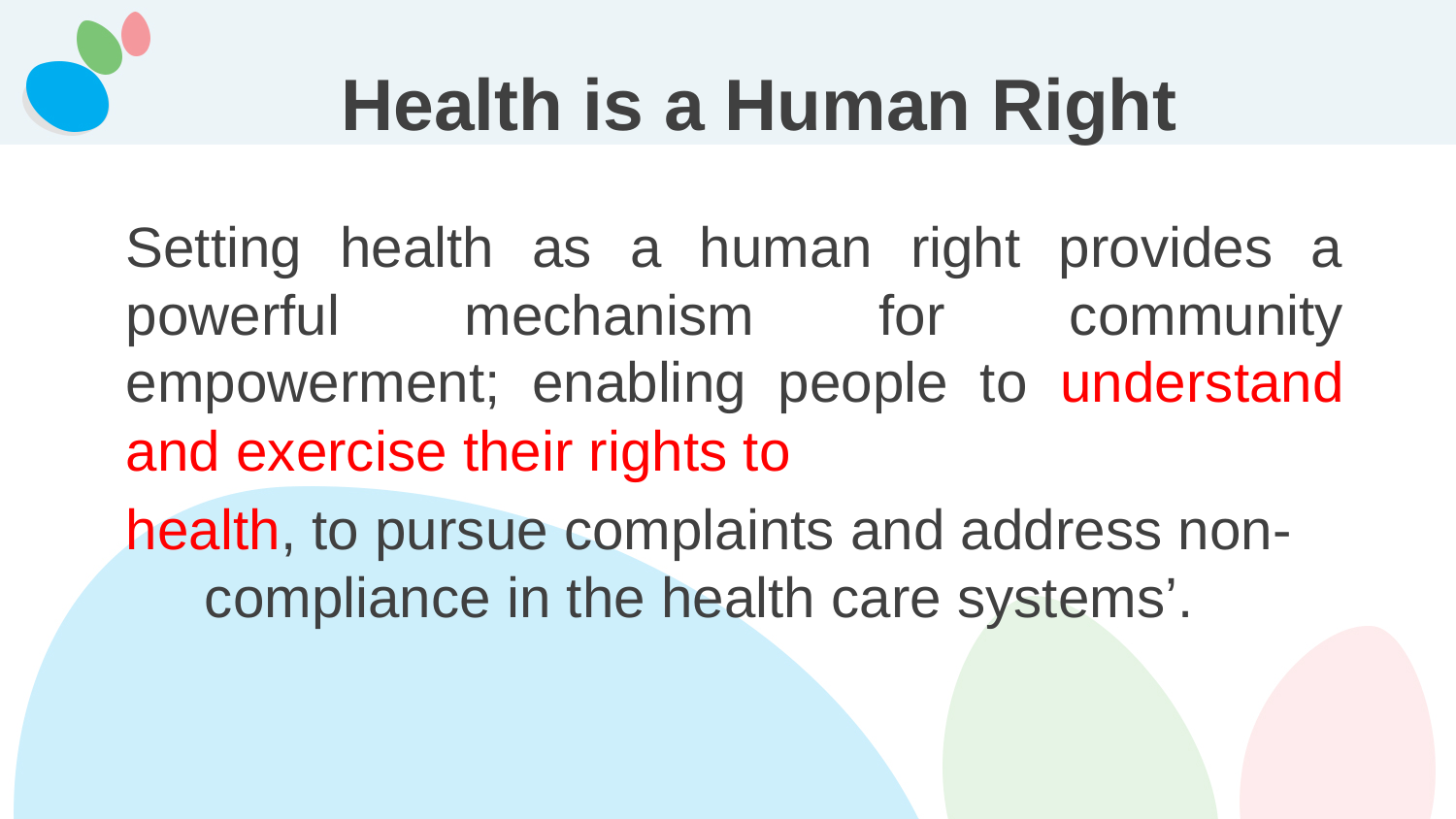

# Health is a Human Right
Setting health as a human right provides a powerful mechanism for community empowerment; enabling people to understand and exercise their rights to
health, to pursue complaints and address non-         compliance in the health care systems’.